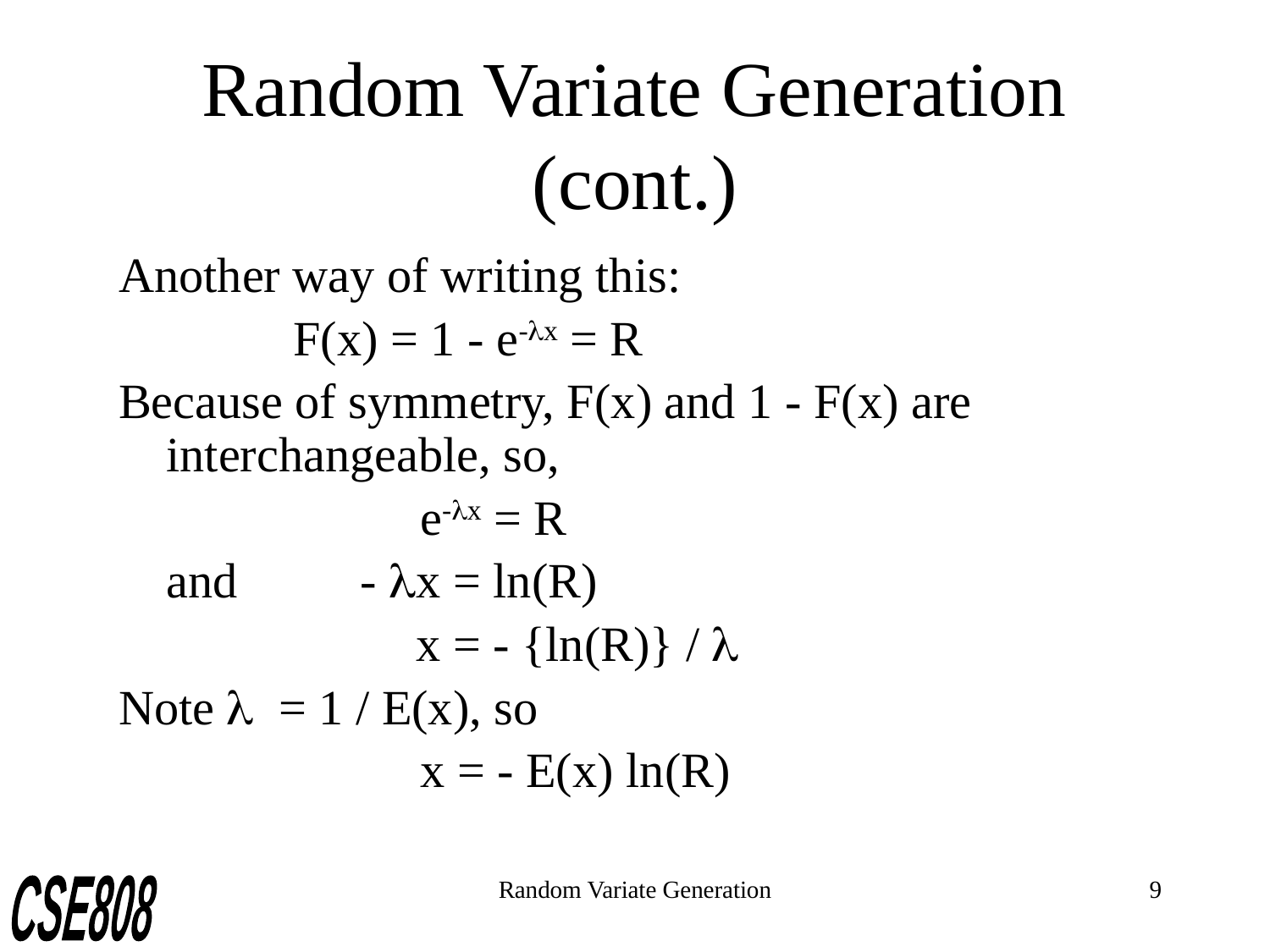

# Random Variate Generation (cont.)
Another way of writing this:
		F(x) = 1 - e-λx = R
Because of symmetry, F(x) and 1 - F(x) are interchangeable, so,
	    		e-λx = R
	and          - λx = ln(R)
		          x = - {ln(R)} / λ
Note λ = 1 / E(x), so
		 	x = - E(x) ln(R)
Random Variate Generation
9